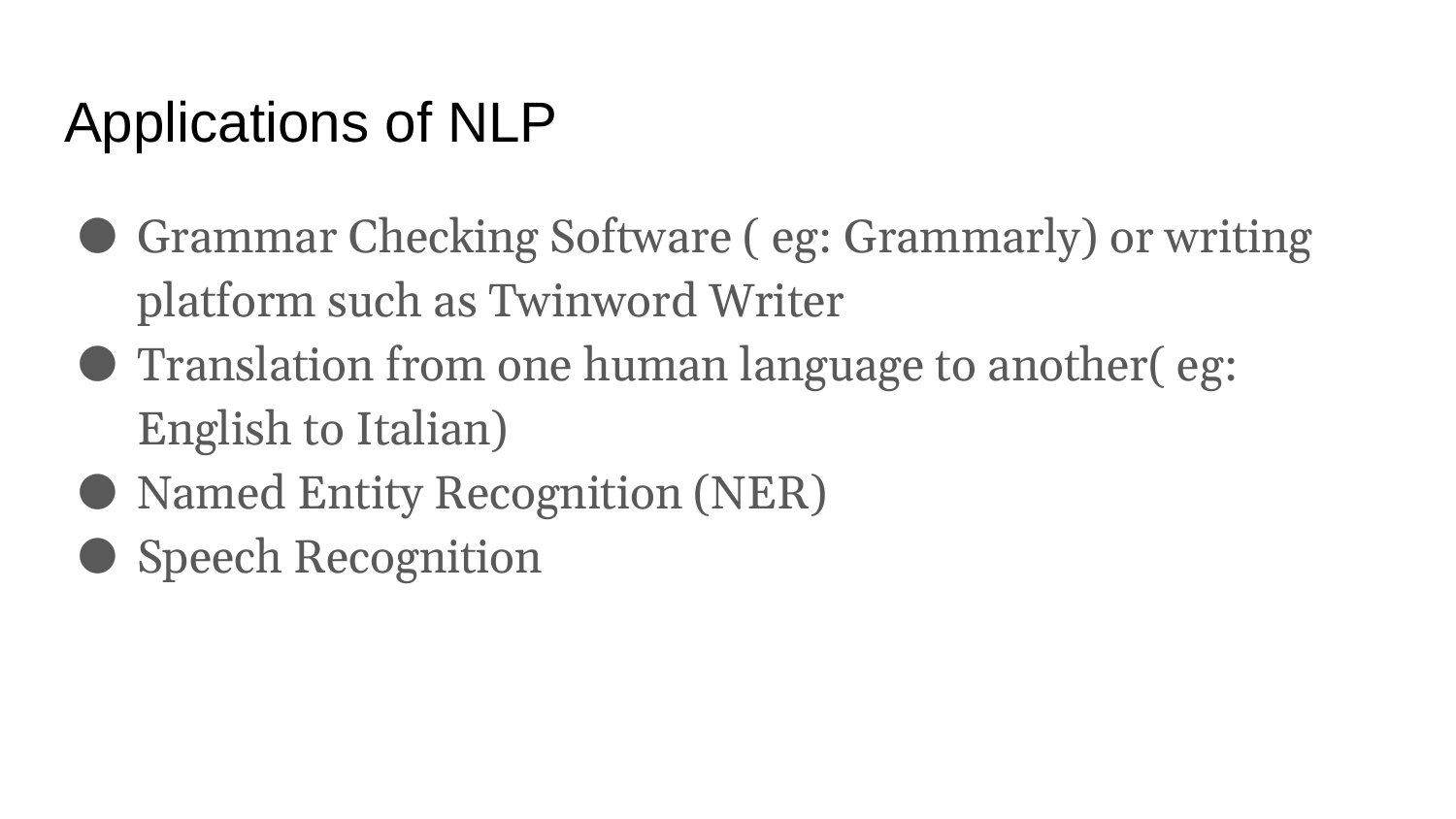

# Applications of NLP
Grammar Checking Software ( eg: Grammarly) or writing platform such as Twinword Writer
Translation from one human language to another( eg: English to Italian)
Named Entity Recognition (NER)
Speech Recognition